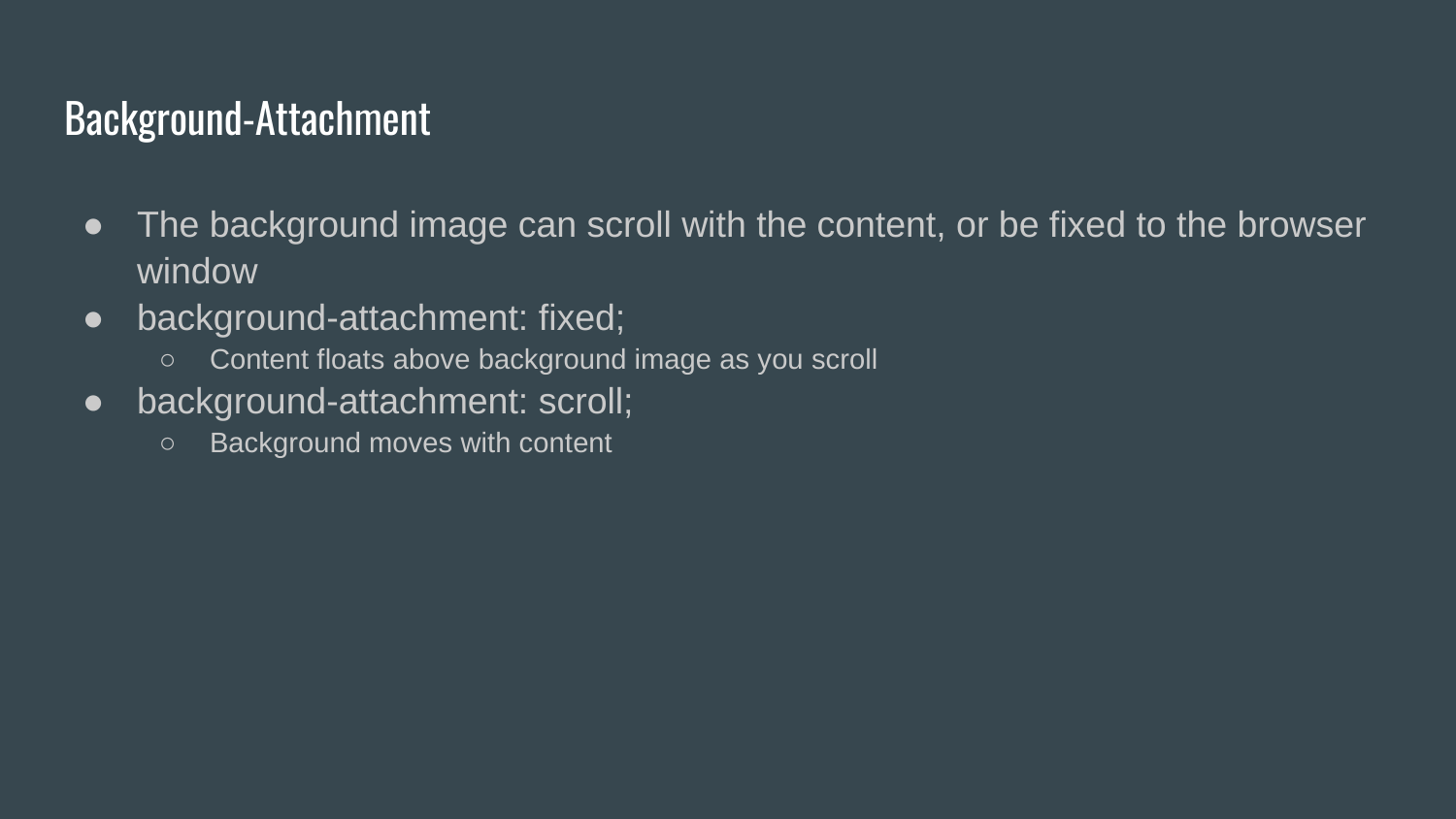

# Background-Attachment
The background image can scroll with the content, or be fixed to the browser window
background-attachment: fixed;
Content floats above background image as you scroll
background-attachment: scroll;
Background moves with content